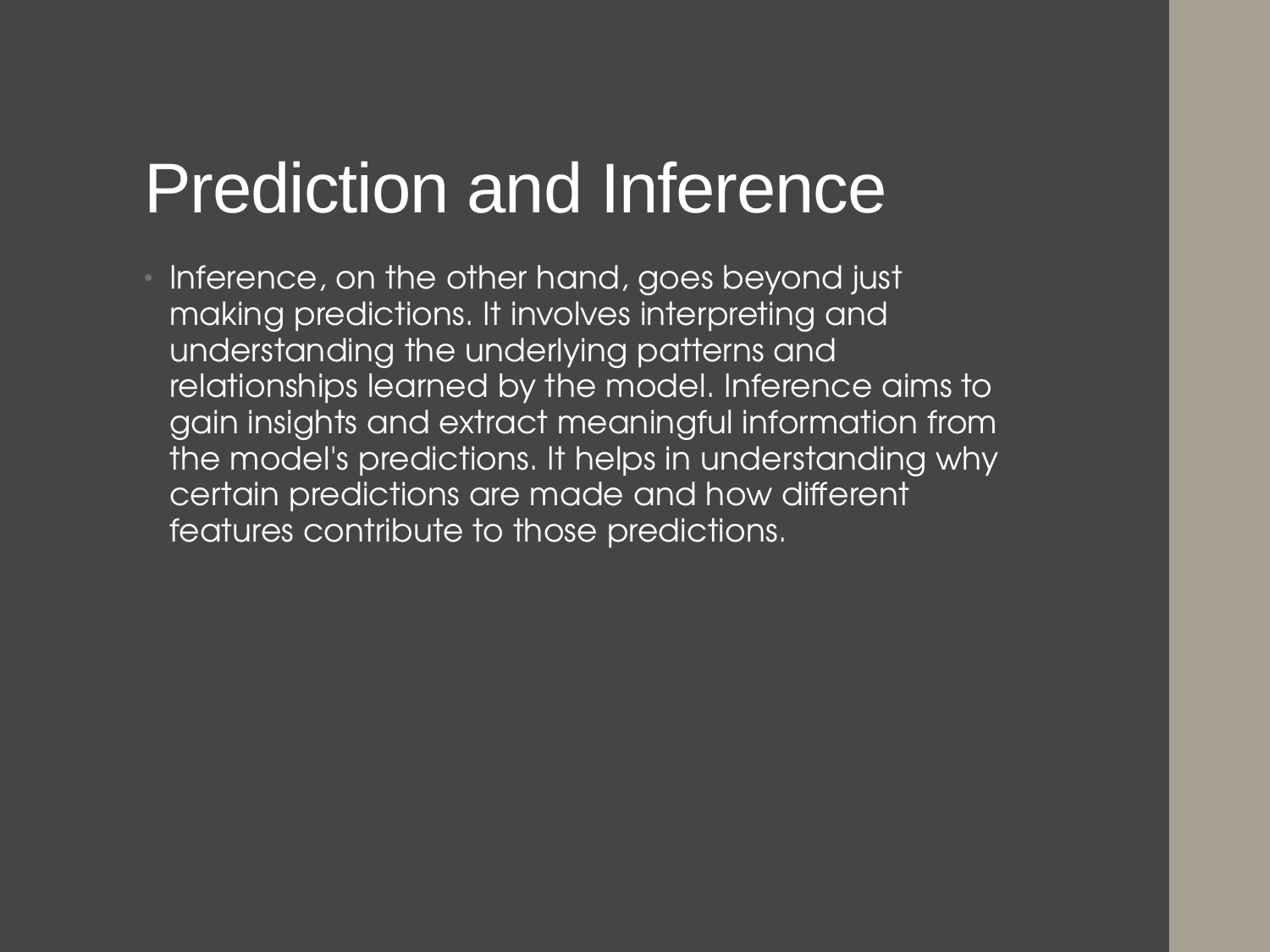

# Prediction and Inference
Inference, on the other hand, goes beyond just making predictions. It involves interpreting and understanding the underlying patterns and relationships learned by the model. Inference aims to gain insights and extract meaningful information from the model's predictions. It helps in understanding why certain predictions are made and how different features contribute to those predictions.